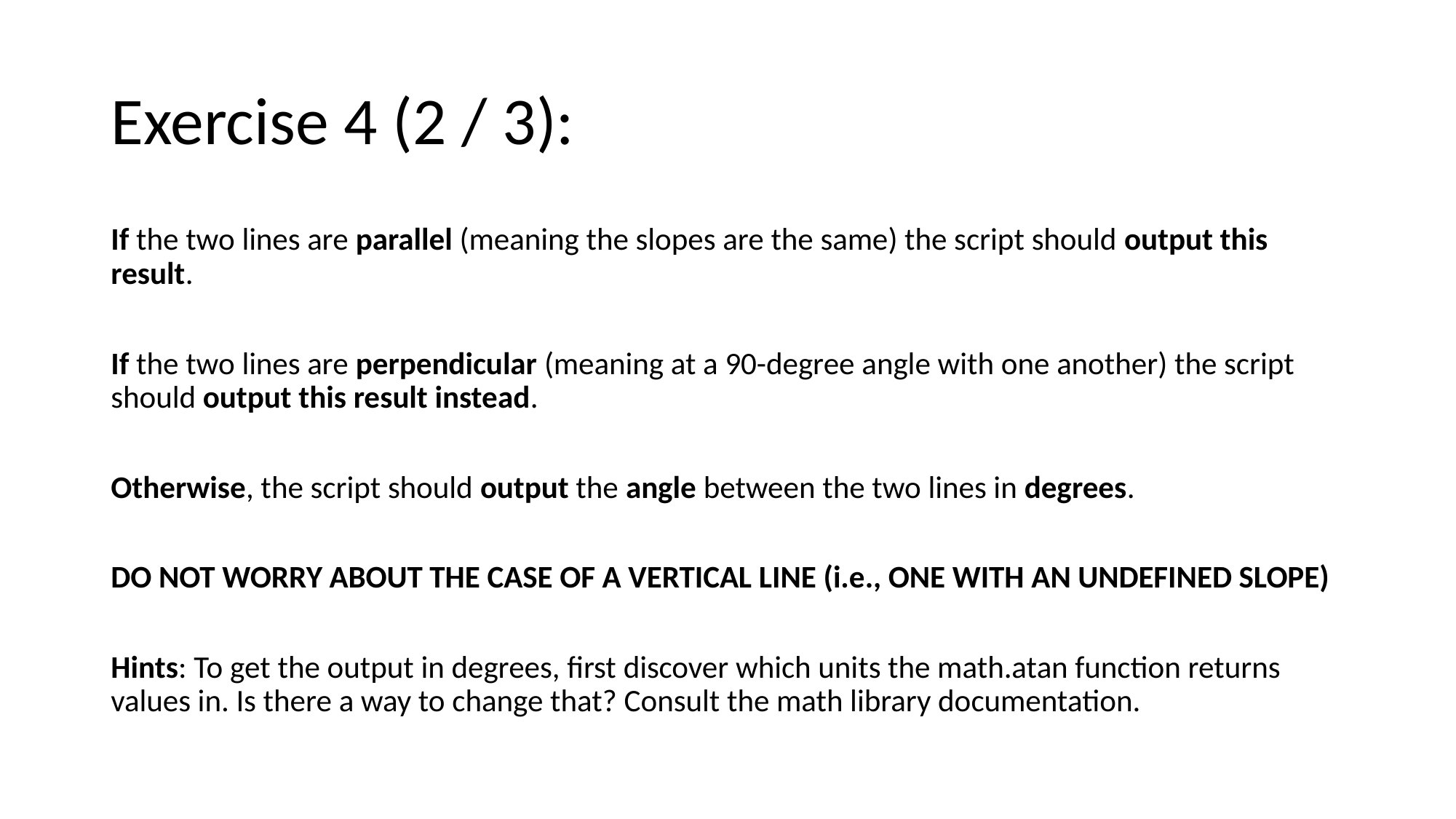

# Exercise 4 (2 / 3):
If the two lines are parallel (meaning the slopes are the same) the script should output this result.

If the two lines are perpendicular (meaning at a 90-degree angle with one another) the script should output this result instead.

Otherwise, the script should output the angle between the two lines in degrees.

DO NOT WORRY ABOUT THE CASE OF A VERTICAL LINE (i.e., ONE WITH AN UNDEFINED SLOPE)

Hints: To get the output in degrees, first discover which units the math.atan function returns values in. Is there a way to change that? Consult the math library documentation.